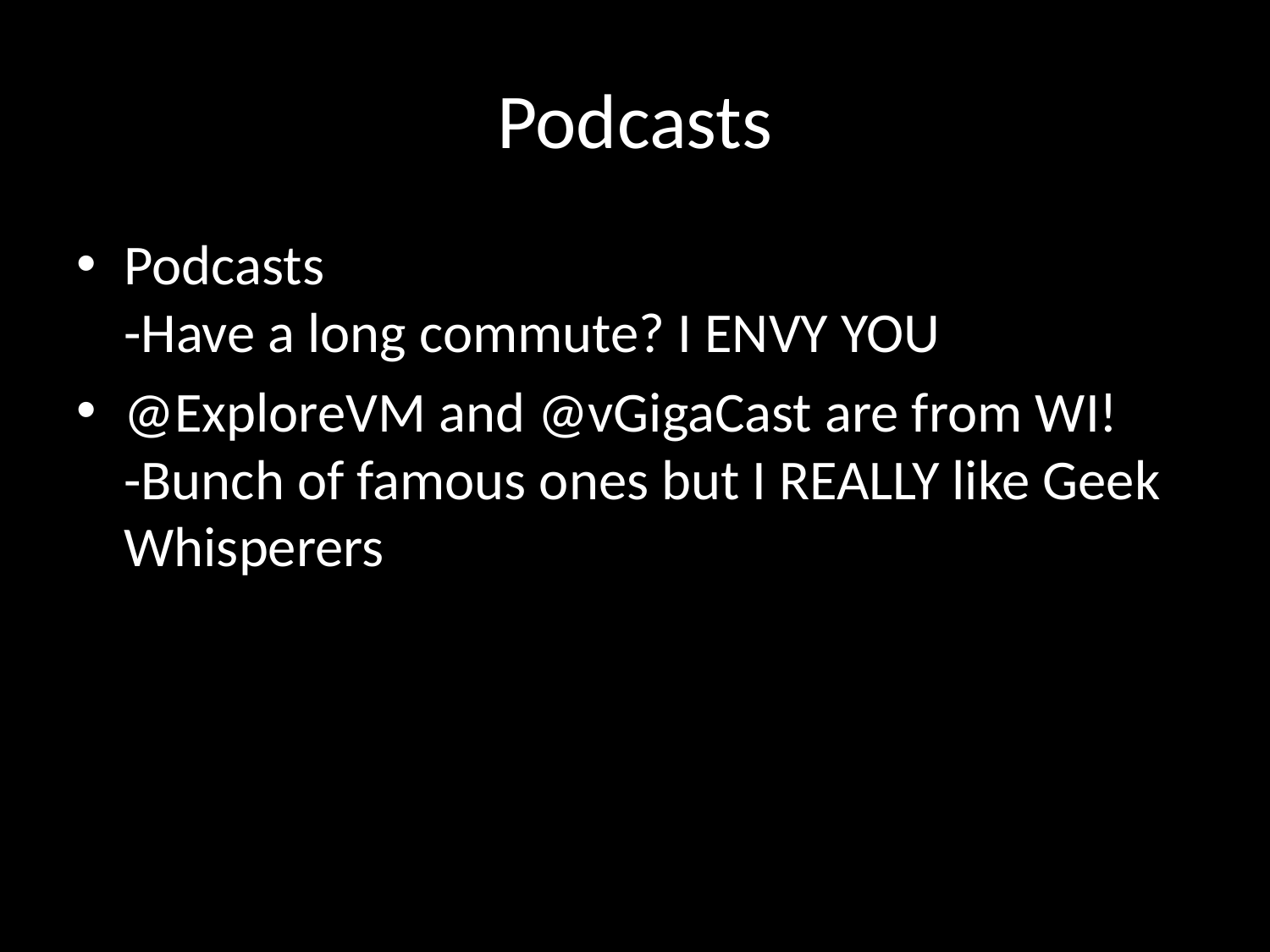

# Podcasts
Podcasts
-Have a long commute? I ENVY YOU
@ExploreVM and @vGigaCast are from WI!
-‎Bunch of famous ones but I REALLY like Geek Whisperers